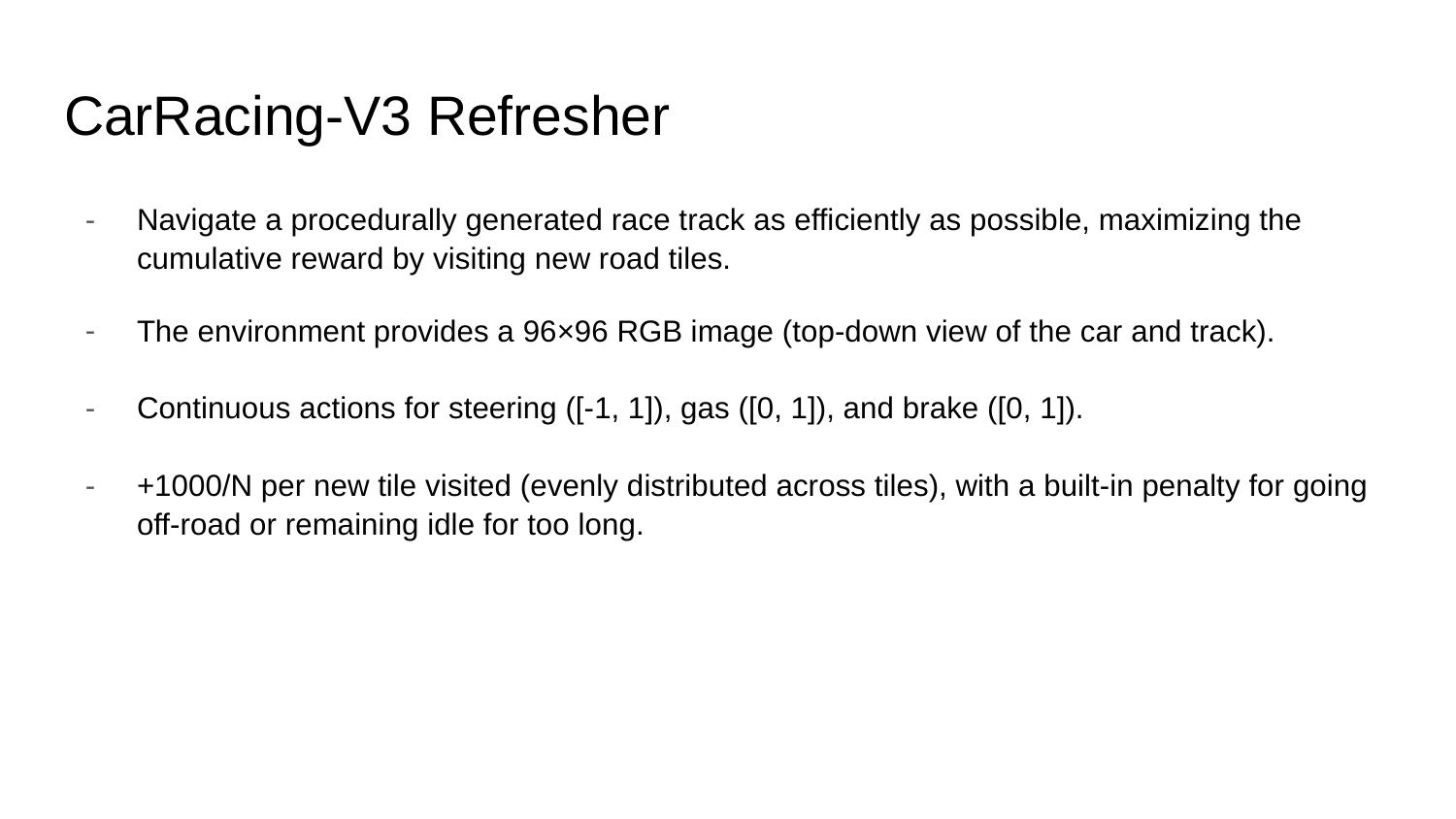

# CarRacing-V3 Refresher
Navigate a procedurally generated race track as efficiently as possible, maximizing the cumulative reward by visiting new road tiles.
The environment provides a 96×96 RGB image (top-down view of the car and track).
Continuous actions for steering ([-1, 1]), gas ([0, 1]), and brake ([0, 1]).
+1000/N per new tile visited (evenly distributed across tiles), with a built-in penalty for going off-road or remaining idle for too long.